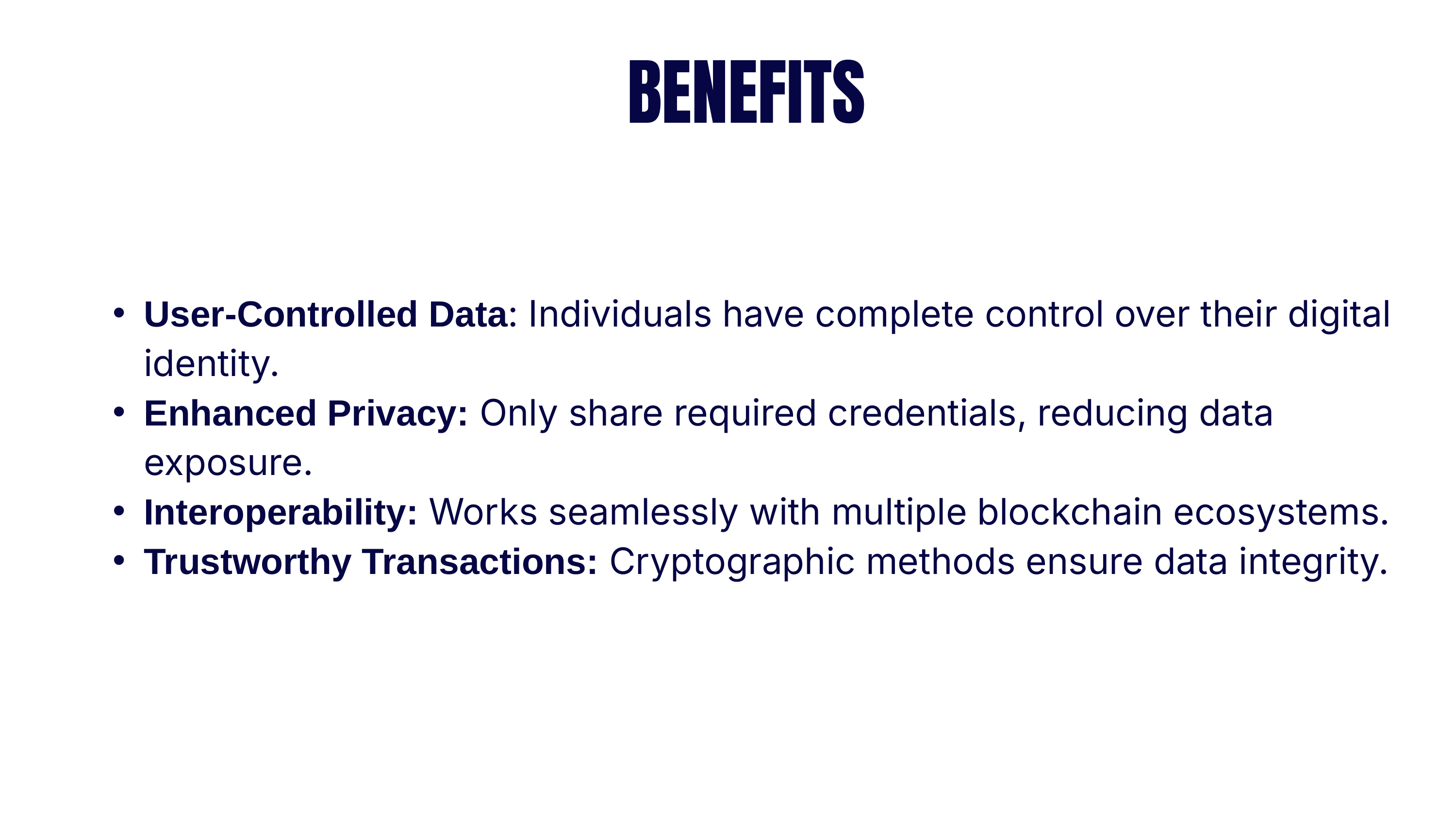

BENEFITS

User-Controlled Data: Individuals have complete control over their digital identity.
Enhanced Privacy: Only share required credentials, reducing data exposure.
Interoperability: Works seamlessly with multiple blockchain ecosystems.
Trustworthy Transactions: Cryptographic methods ensure data integrity.